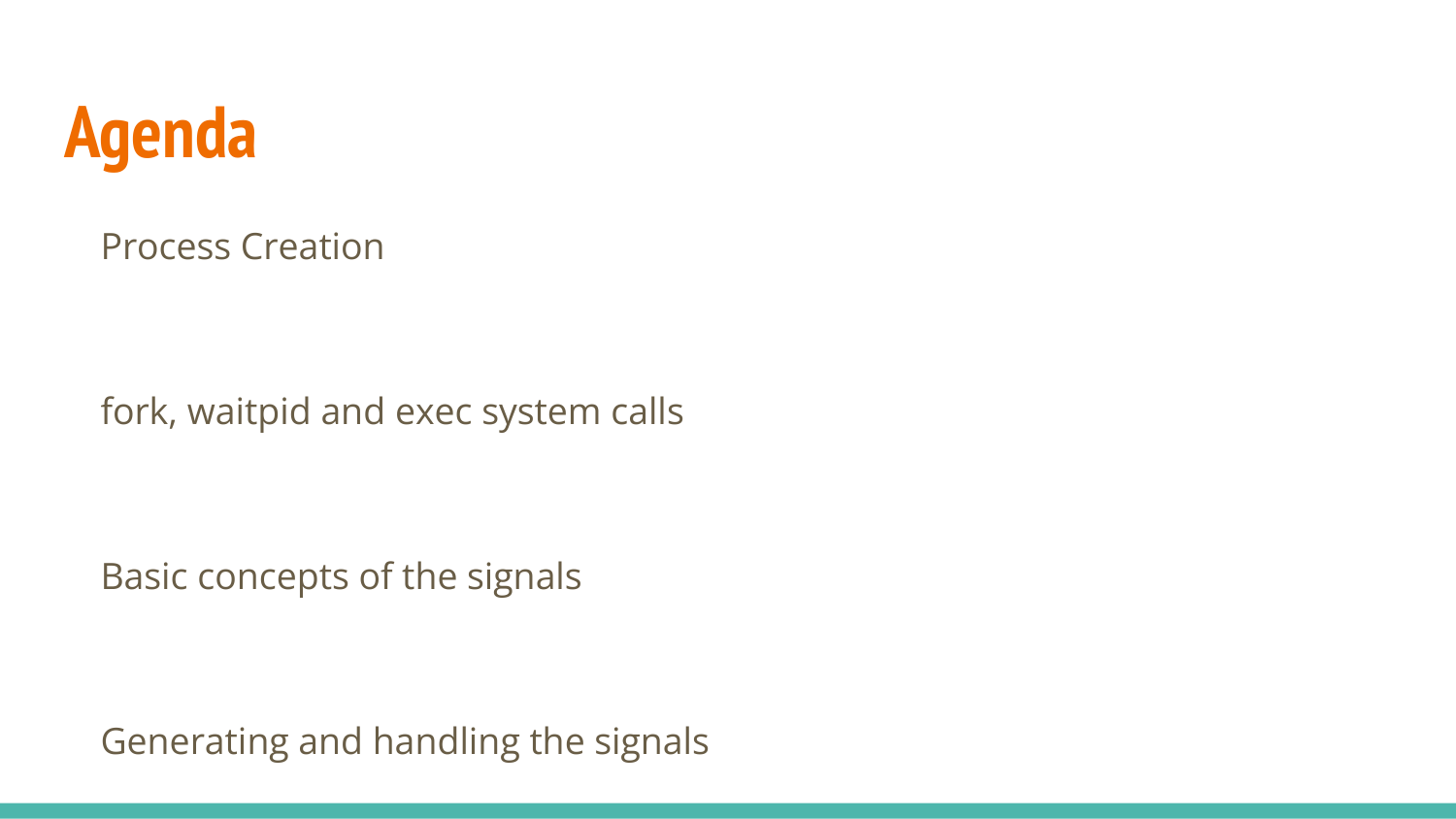

# Agenda
Process Creation

fork, waitpid and exec system calls

Basic concepts of the signals

Generating and handling the signals